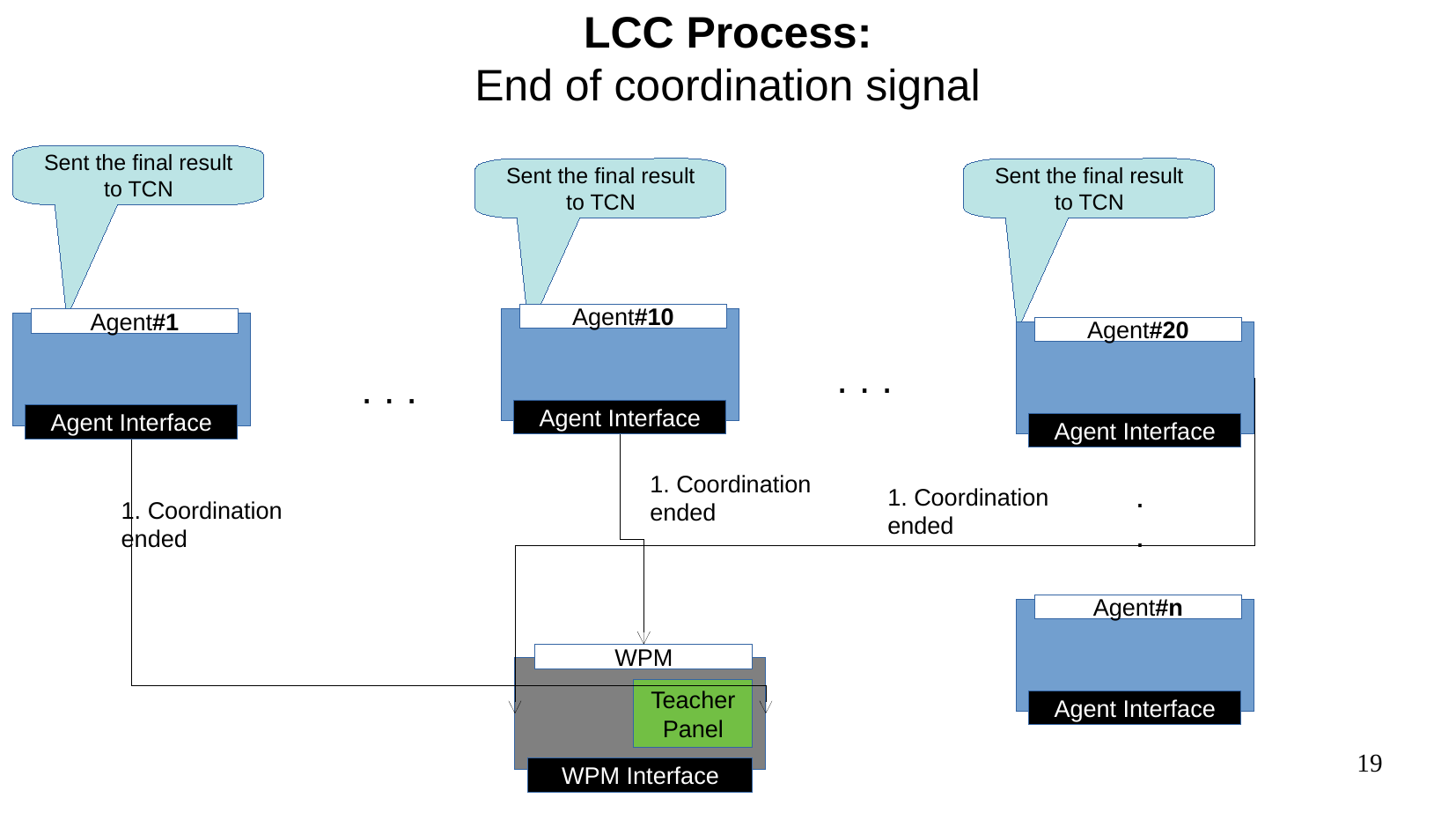

LCC Process:
End of coordination signal
Sent the final result
to TCN
Sent the final result
to TCN
Sent the final result
to TCN
Agent#10
Agent#1

Agent#20

. . .
. . .
Agent Interface
Agent Interface
Agent Interface
1. Coordination
ended
.
.
1. Coordination
ended
1. Coordination
ended
Agent#n

WPM

Teacher
Panel
Agent Interface
19
WPM Interface